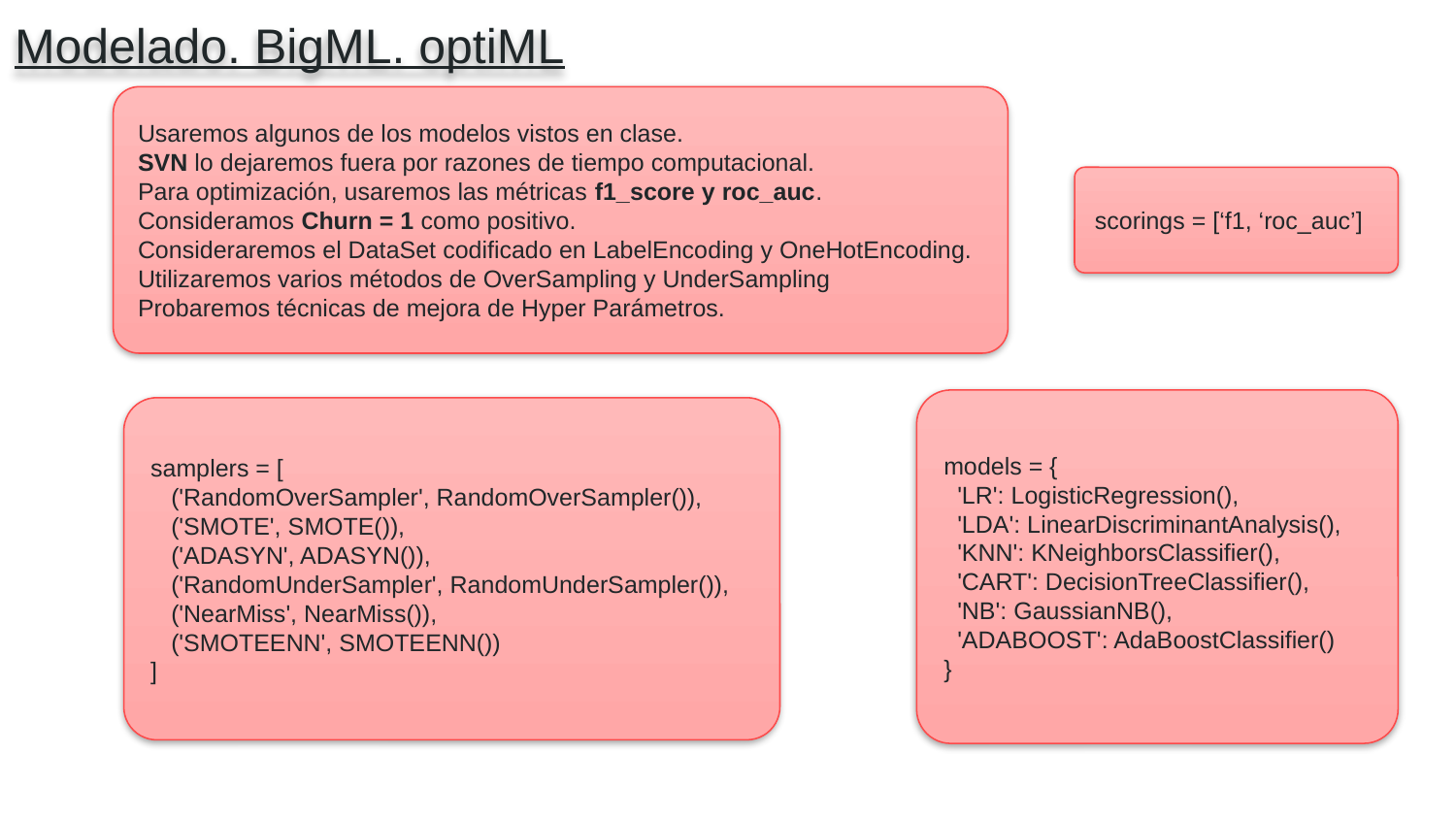

Modelado. BigML. optiML
Usaremos algunos de los modelos vistos en clase.
SVN lo dejaremos fuera por razones de tiempo computacional.
Para optimización, usaremos las métricas f1_score y roc_auc.
Consideramos Churn = 1 como positivo.
Consideraremos el DataSet codificado en LabelEncoding y OneHotEncoding.
Utilizaremos varios métodos de OverSampling y UnderSampling
Probaremos técnicas de mejora de Hyper Parámetros.
scorings = [‘f1, ‘roc_auc’]
models = {
  'LR': LogisticRegression(),
  'LDA': LinearDiscriminantAnalysis(),
  'KNN': KNeighborsClassifier(),
  'CART': DecisionTreeClassifier(),
  'NB': GaussianNB(),
  'ADABOOST': AdaBoostClassifier()
}
samplers = [
   ('RandomOverSampler', RandomOverSampler()),
   ('SMOTE', SMOTE()),
   ('ADASYN', ADASYN()),
   ('RandomUnderSampler', RandomUnderSampler()),
   ('NearMiss', NearMiss()),
   ('SMOTEENN', SMOTEENN())
]